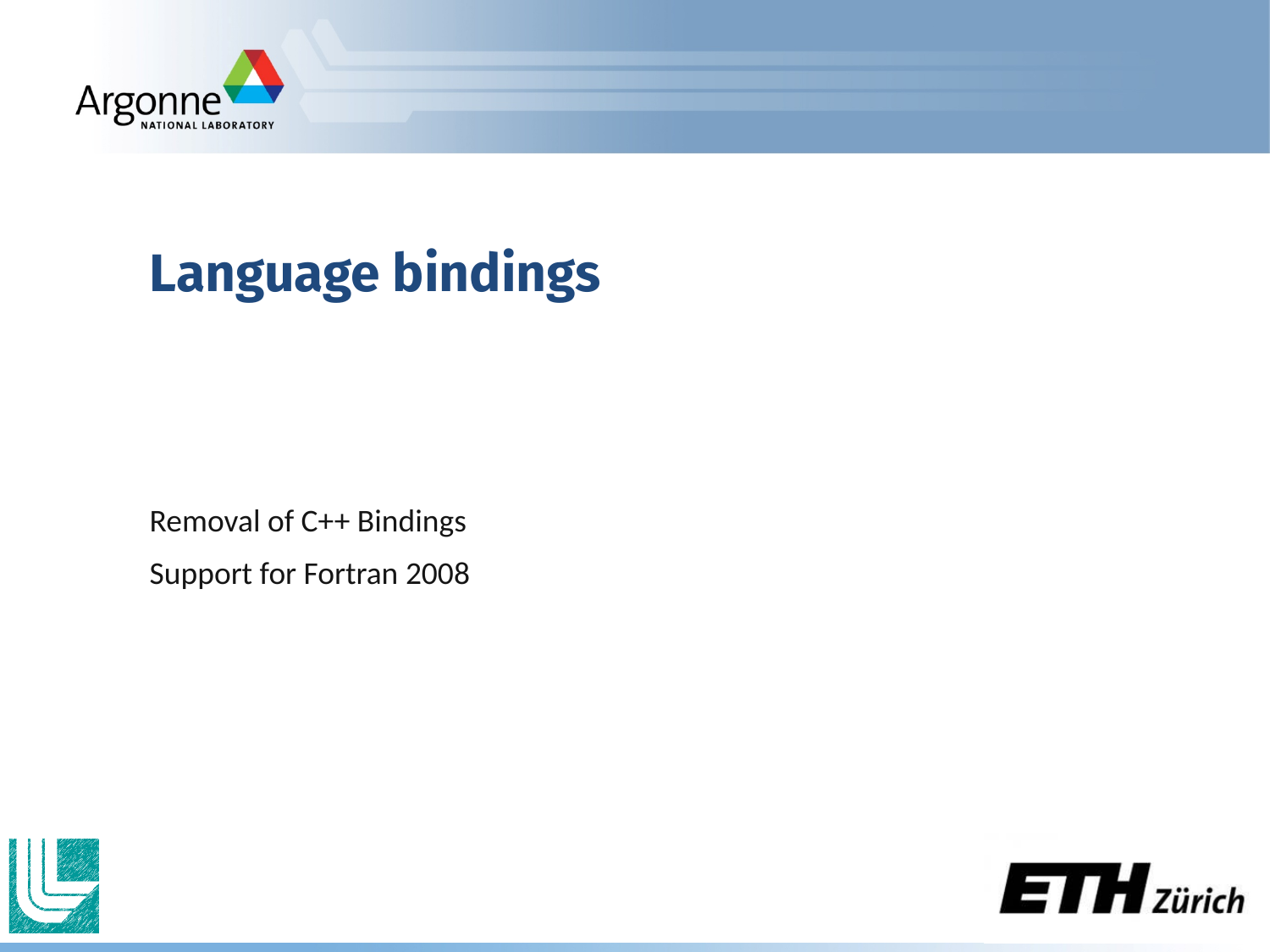

# Language bindings
Removal of C++ Bindings
Support for Fortran 2008